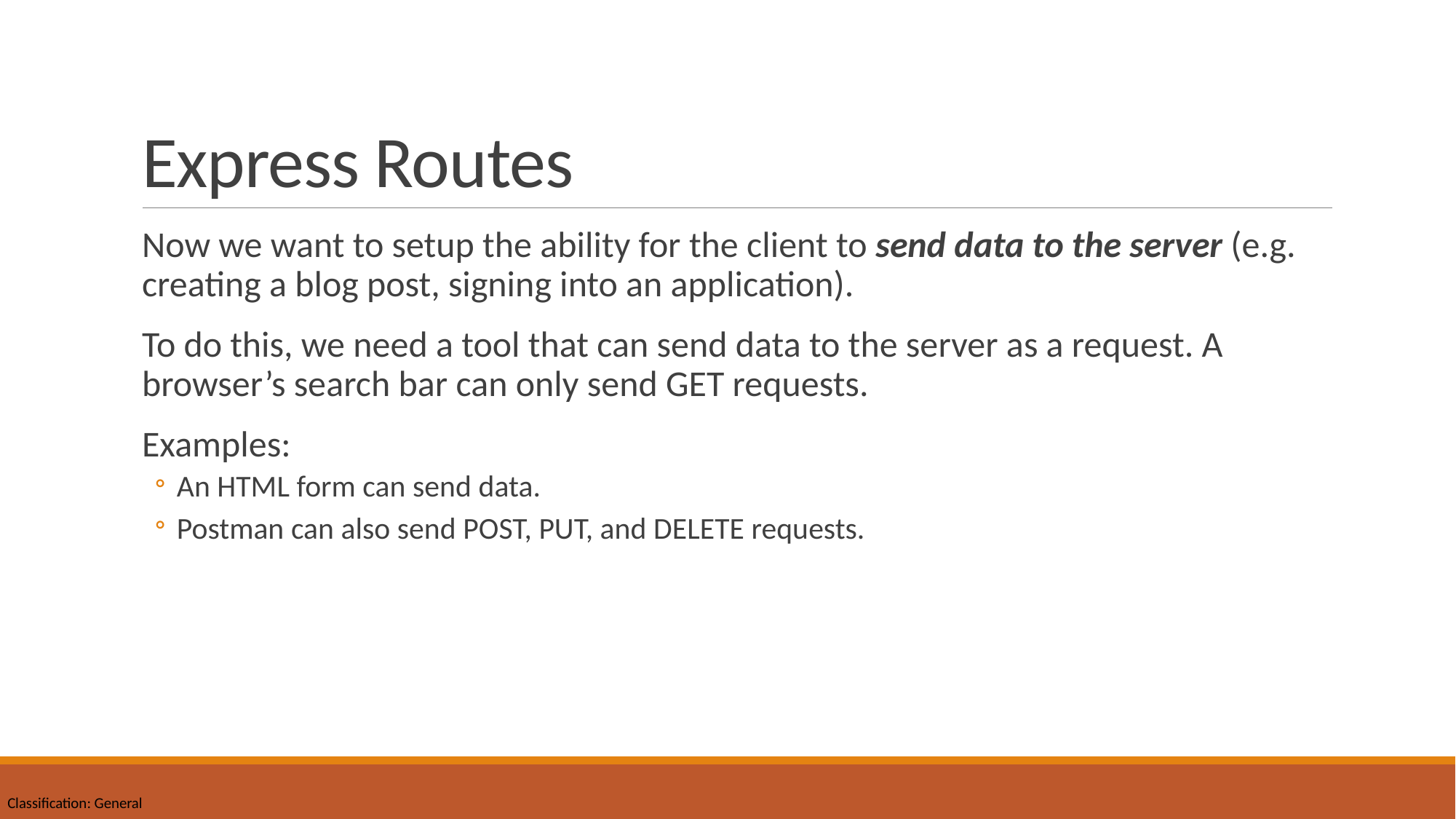

# Express Routes
Now we want to setup the ability for the client to send data to the server (e.g. creating a blog post, signing into an application).
To do this, we need a tool that can send data to the server as a request. A browser’s search bar can only send GET requests.
Examples:
An HTML form can send data.
Postman can also send POST, PUT, and DELETE requests.